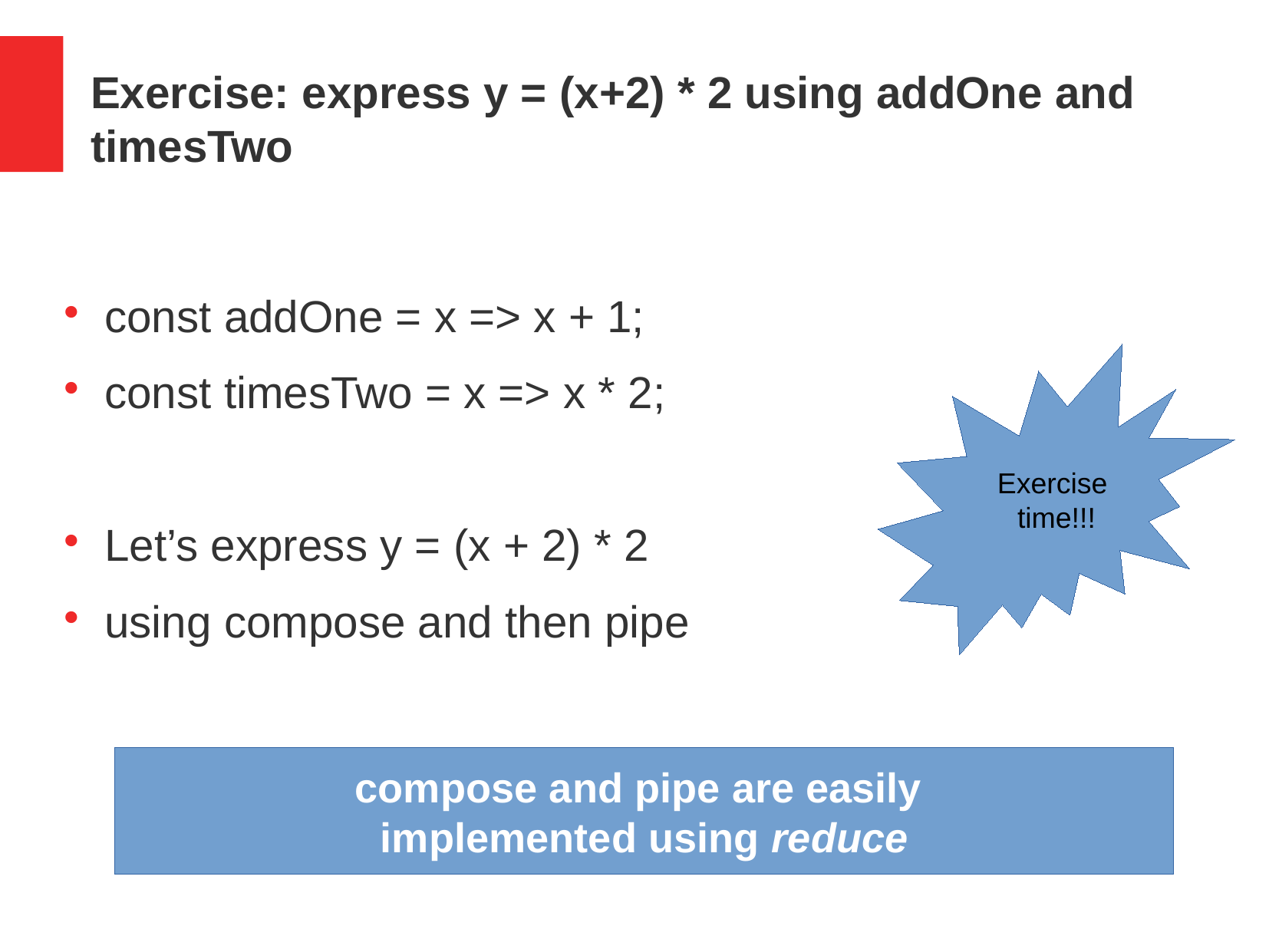

Exercise: express y = (x+2) * 2 using addOne and timesTwo

const addOne = x => x + 1;
const timesTwo = x => x * 2;

Let’s express y = (x + 2) * 2
using compose and then pipe

Exercise
time!!!
compose and pipe are easily
implemented using reduce